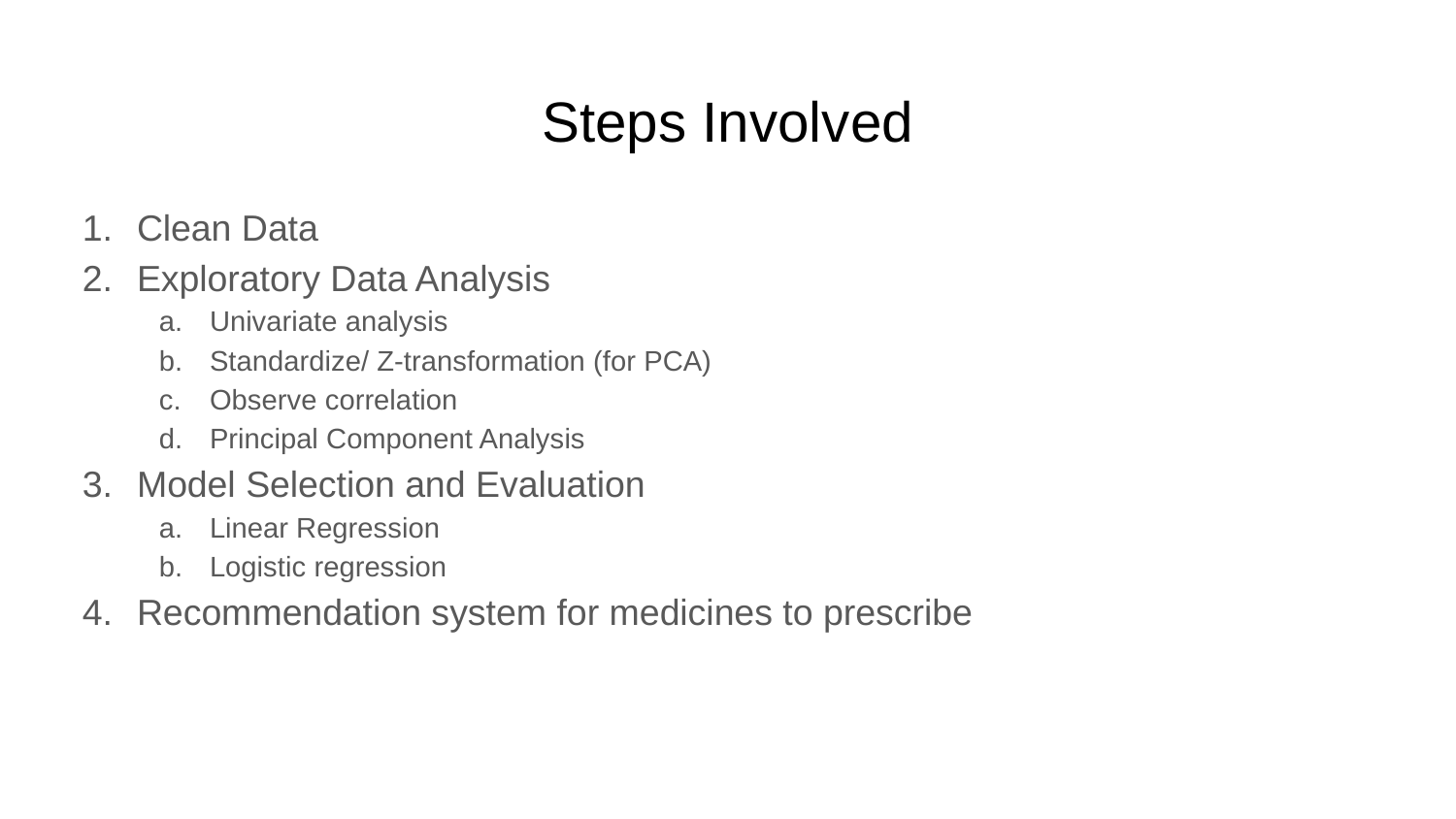

# Steps Involved
Clean Data
Exploratory Data Analysis
Univariate analysis
Standardize/ Z-transformation (for PCA)
Observe correlation
Principal Component Analysis
Model Selection and Evaluation
Linear Regression
Logistic regression
Recommendation system for medicines to prescribe